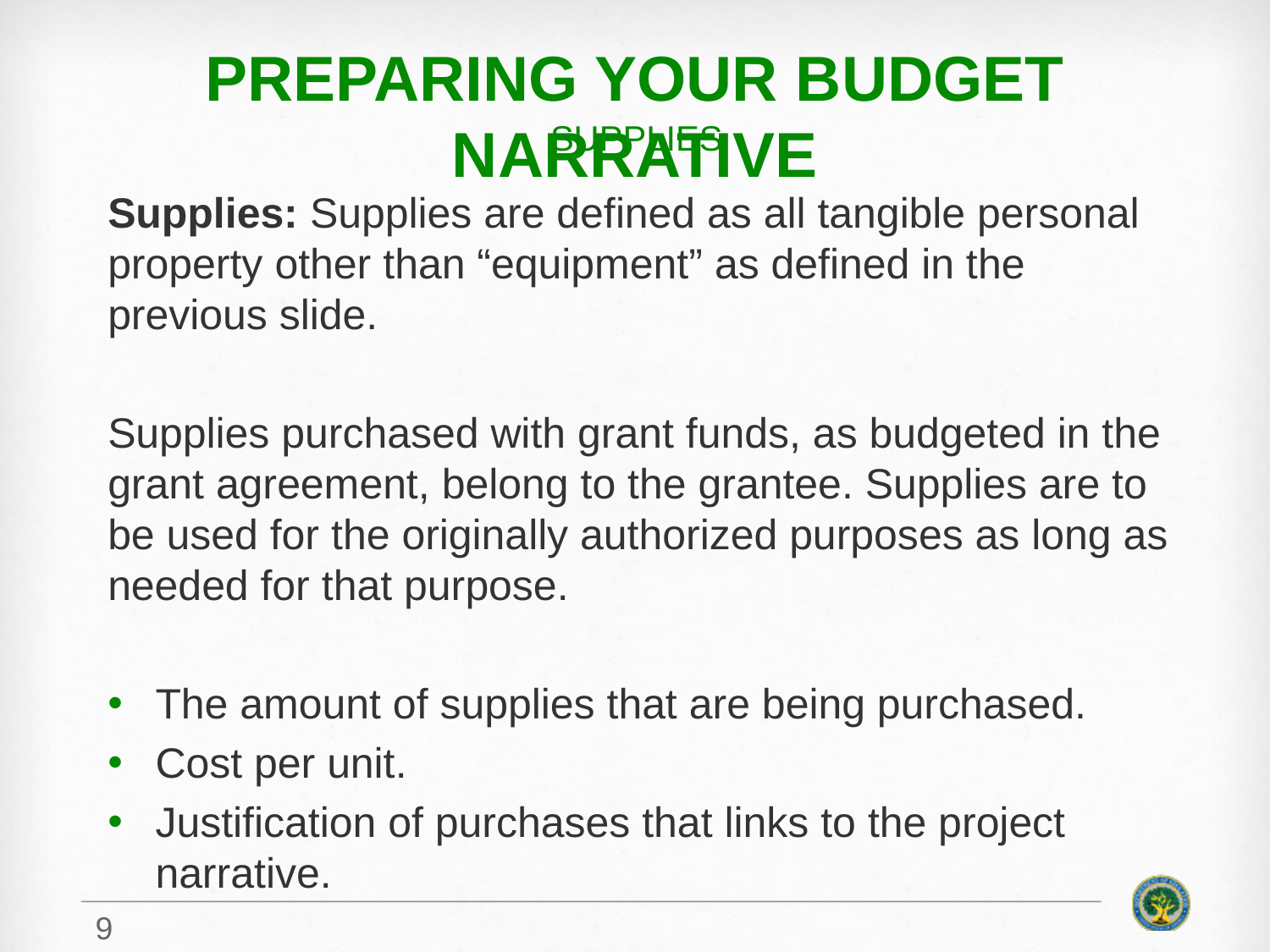

# Preparing your Budget Narrative
Supplies
Supplies: Supplies are defined as all tangible personal property other than “equipment” as defined in the previous slide.

Supplies purchased with grant funds, as budgeted in the grant agreement, belong to the grantee. Supplies are to be used for the originally authorized purposes as long as needed for that purpose.

The amount of supplies that are being purchased.
Cost per unit.
Justification of purchases that links to the project narrative.

9